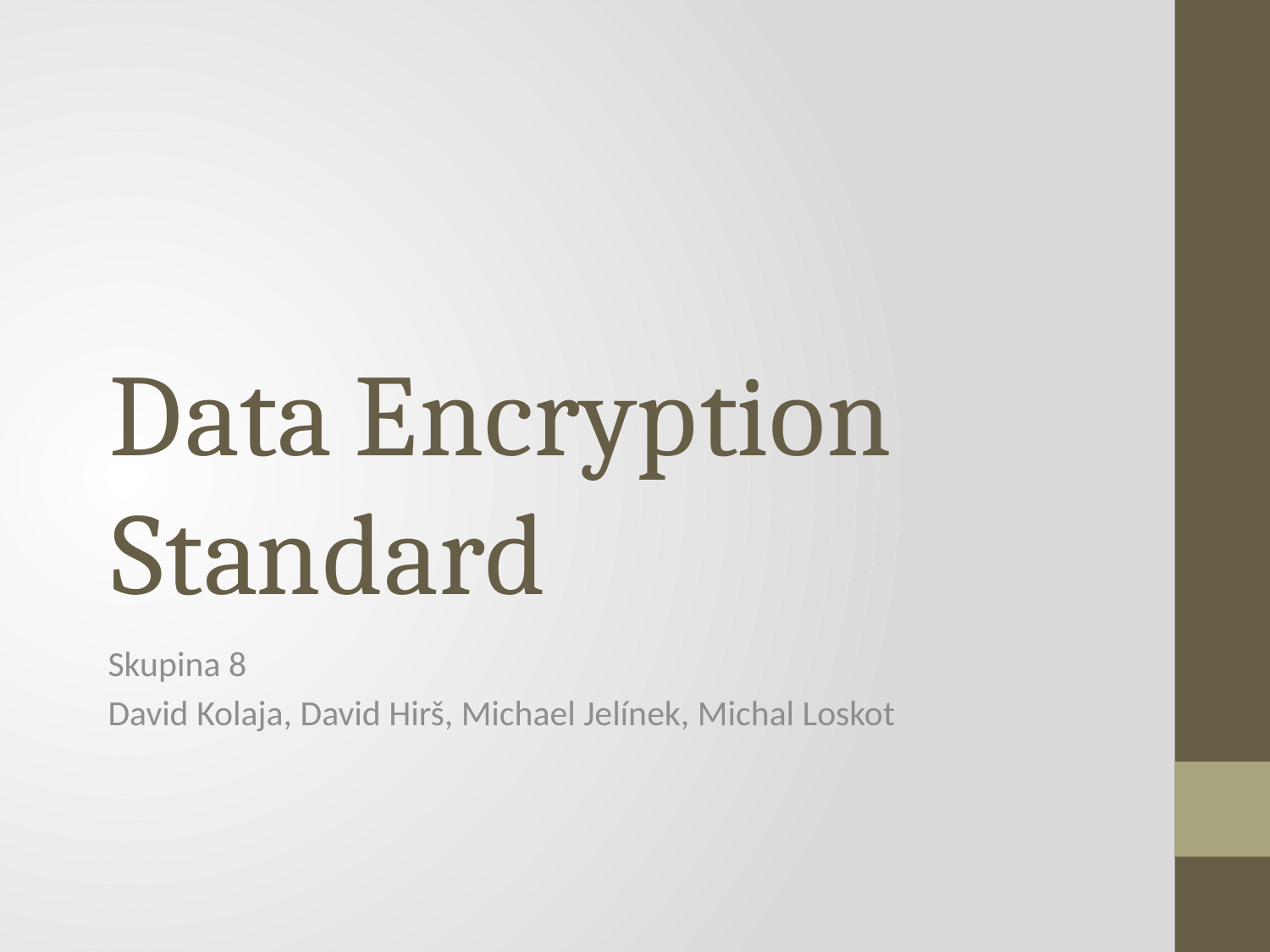

# Data Encryption Standard
Skupina 8
David Kolaja, David Hirš, Michael Jelínek, Michal Loskot